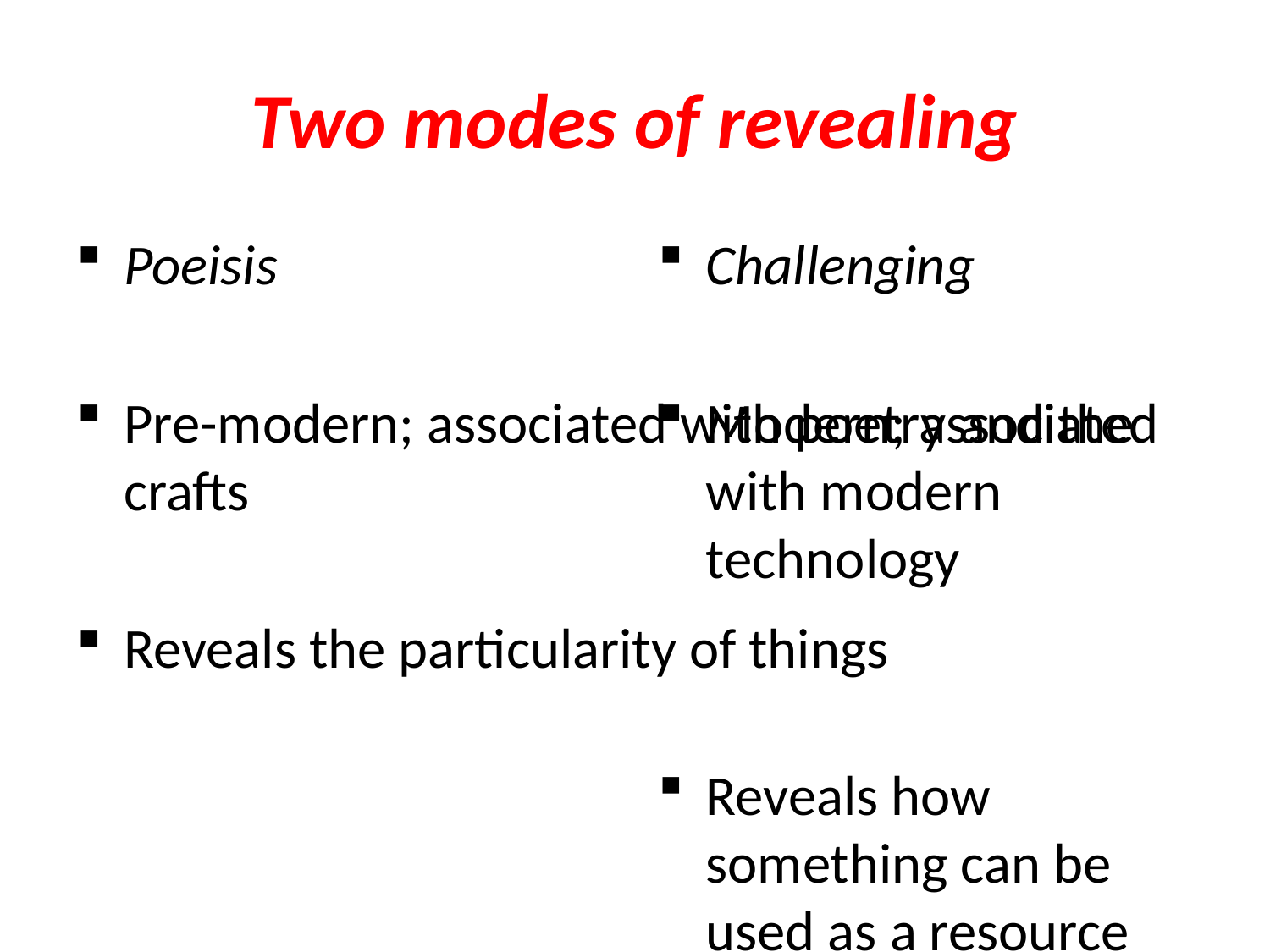

# Two modes of revealing
Poeisis

Pre-modern; associated with poetry and the crafts

Reveals the particularity of things

Challenging

Modern; associated with modern technology

Reveals how something can be used as a resource